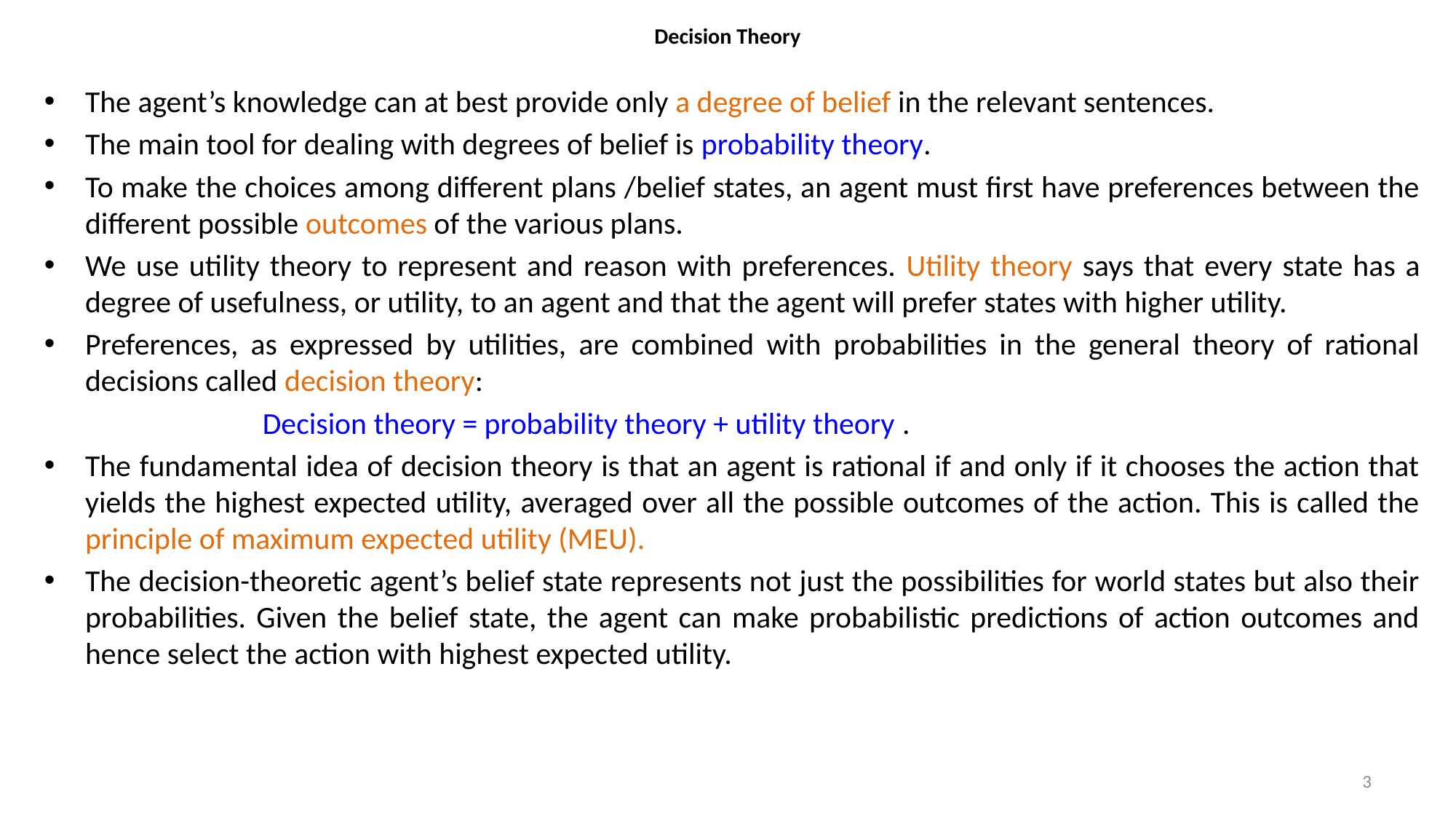

# Decision Theory
The agent’s knowledge can at best provide only a degree of belief in the relevant sentences.
The main tool for dealing with degrees of belief is probability theory.
To make the choices among different plans /belief states, an agent must first have preferences between the different possible outcomes of the various plans.
We use utility theory to represent and reason with preferences. Utility theory says that every state has a degree of usefulness, or utility, to an agent and that the agent will prefer states with higher utility.
Preferences, as expressed by utilities, are combined with probabilities in the general theory of rational decisions called decision theory:
		Decision theory = probability theory + utility theory .
The fundamental idea of decision theory is that an agent is rational if and only if it chooses the action that yields the highest expected utility, averaged over all the possible outcomes of the action. This is called the principle of maximum expected utility (MEU).
The decision-theoretic agent’s belief state represents not just the possibilities for world states but also their probabilities. Given the belief state, the agent can make probabilistic predictions of action outcomes and hence select the action with highest expected utility.
3